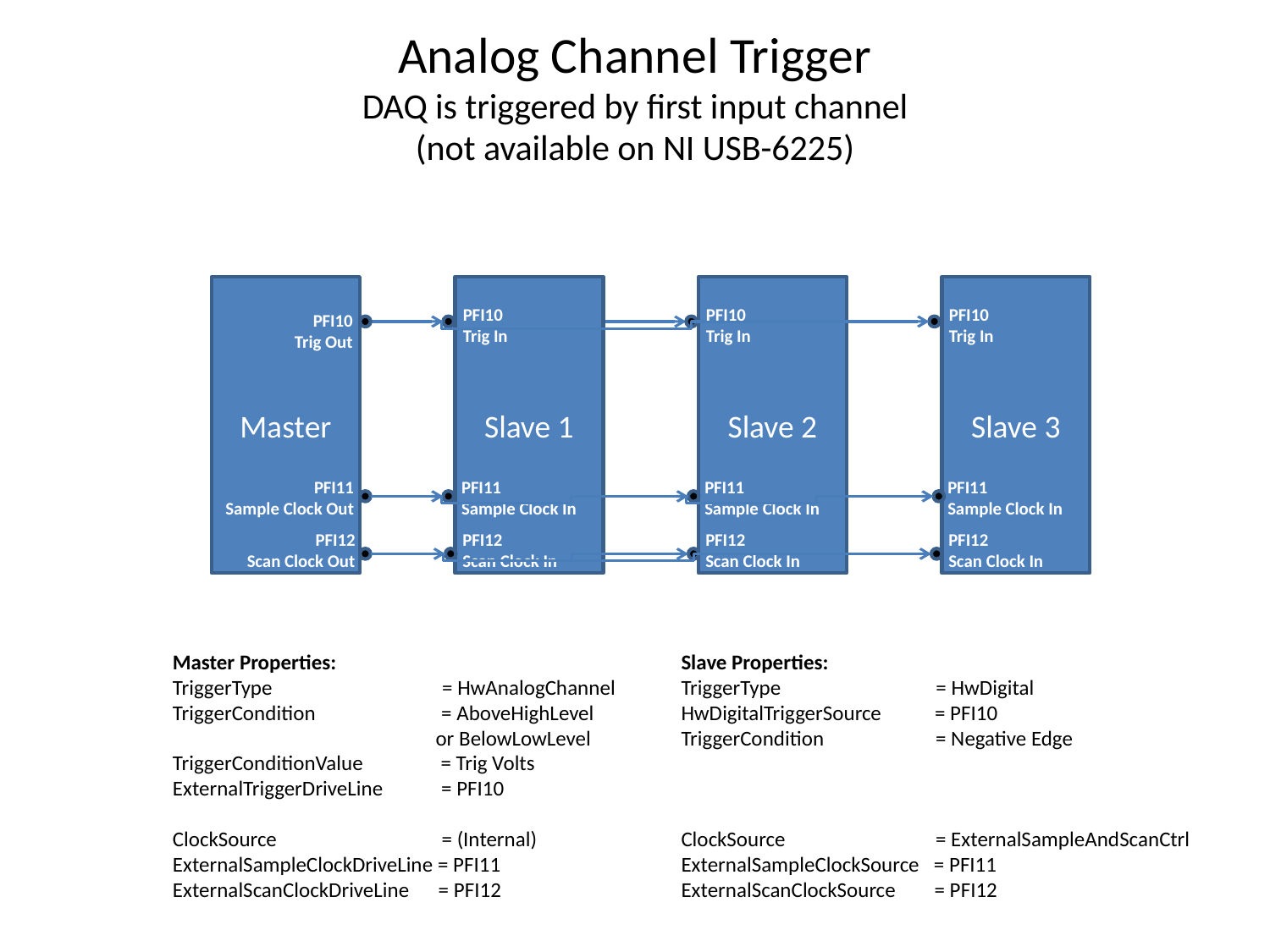

# Analog Channel Trigger DAQ is triggered by first input channel (not available on NI USB-6225)
Master
Slave 1
Slave 2
Slave 3
PFI10
Trig In
PFI10
Trig In
PFI10
Trig In
PFI10
Trig Out

PFI11
Sample Clock Out
PFI11
Sample Clock In
PFI11
Sample Clock In
PFI11
Sample Clock In

PFI12
Scan Clock Out
PFI12
Scan Clock In
PFI12
Scan Clock In
PFI12
Scan Clock In

Master Properties:
TriggerType                                   = HwAnalogChannel
TriggerCondition          	   = AboveHighLevel
                                                      or BelowLowLevel
TriggerConditionValue                = Trig Volts
ExternalTriggerDriveLine            = PFI10

ClockSource                                  = (Internal)
ExternalSampleClockDriveLine = PFI11
ExternalScanClockDriveLine      = PFI12

Slave Properties:
TriggerType                                = HwDigital
HwDigitalTriggerSource           = PFI10
TriggerCondition                       = Negative Edge

ClockSource                               = ExternalSampleAndScanCtrl
ExternalSampleClockSource   = PFI11
ExternalScanClockSource        = PFI12